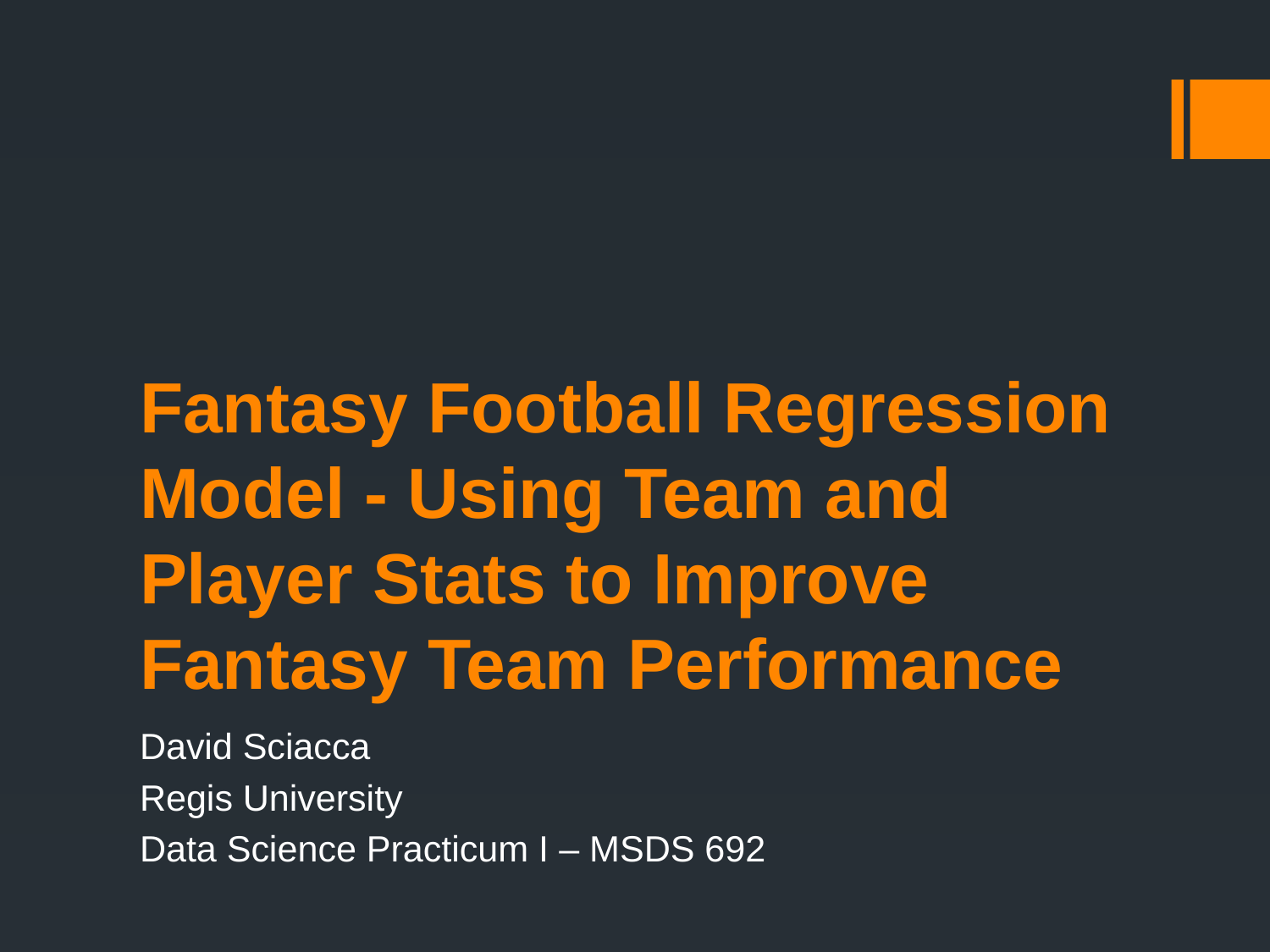

# Fantasy Football Regression Model - Using Team and Player Stats to Improve Fantasy Team Performance
David Sciacca
Regis University
Data Science Practicum I – MSDS 692